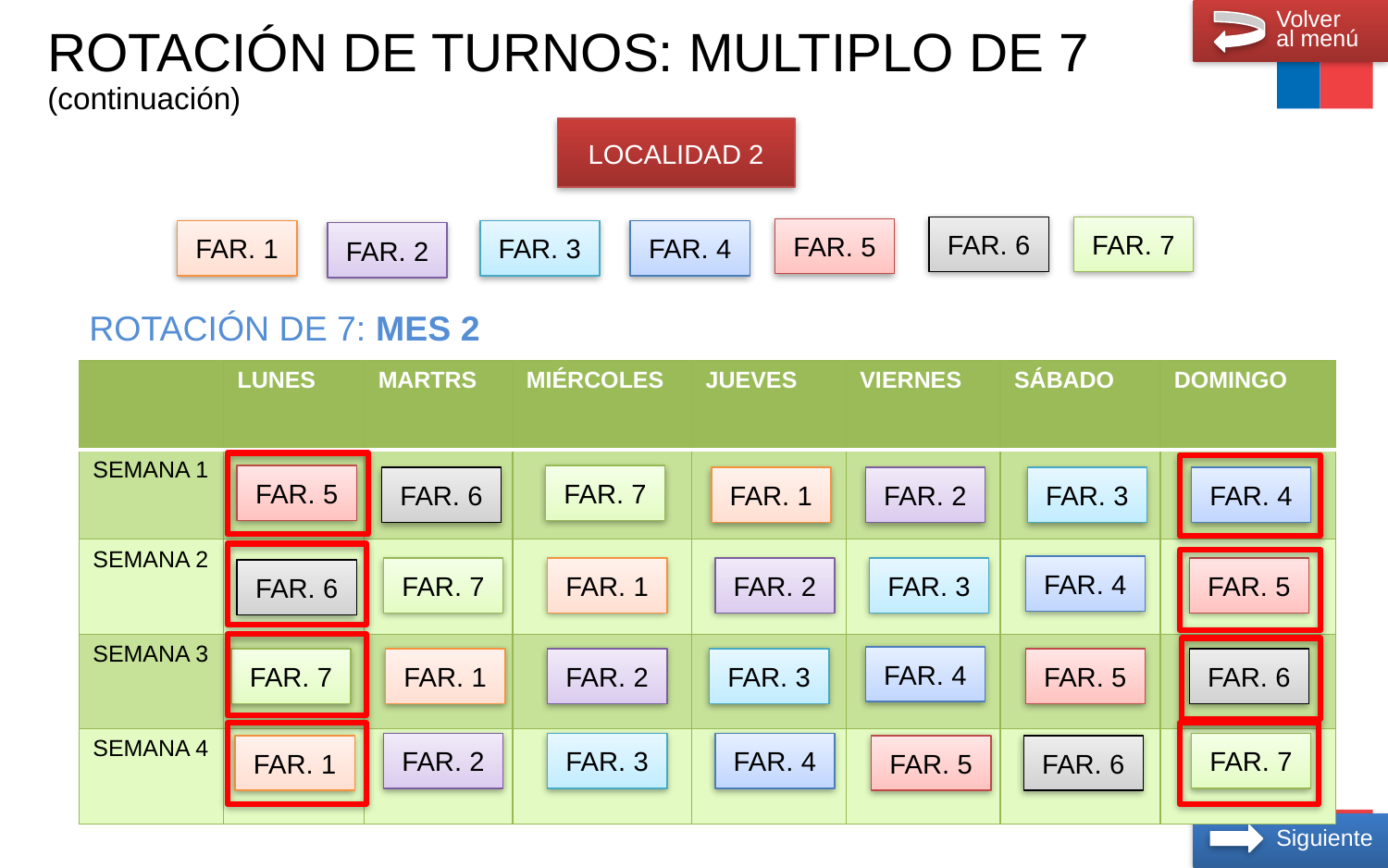

Volver
al menú

# ROTACIÓN DE TURNOS: MULTIPLO DE 7 (continuación)
LOCALIDAD 2
FAR. 6
FAR. 7
FAR. 5
FAR. 1
FAR. 3
FAR. 4
FAR. 2
ROTACIÓN DE 7: MES 2
|  | LUNES | MARTRS | MIÉRCOLES | JUEVES | VIERNES | SÁBADO | DOMINGO |
| --- | --- | --- | --- | --- | --- | --- | --- |
| SEMANA 1 |  |  |  |  |  |  |  |
| SEMANA 2 |  |  |  |  |  |  |  |
| SEMANA 3 |  |  |  |  |  |  |  |
| SEMANA 4 |  |  |  |  |  |  |  |

FAR. 5
FAR. 7
FAR. 6
FAR. 1
FAR. 2
FAR. 3
FAR. 4

FAR. 4
FAR. 7
FAR. 1
FAR. 2
FAR. 3
FAR. 5
FAR. 6

FAR. 4
FAR. 7
FAR. 1
FAR. 2
FAR. 3
FAR. 5
FAR. 6

FAR. 2
FAR. 3
FAR. 4
FAR. 7
FAR. 1
FAR. 5
FAR. 6
Siguiente